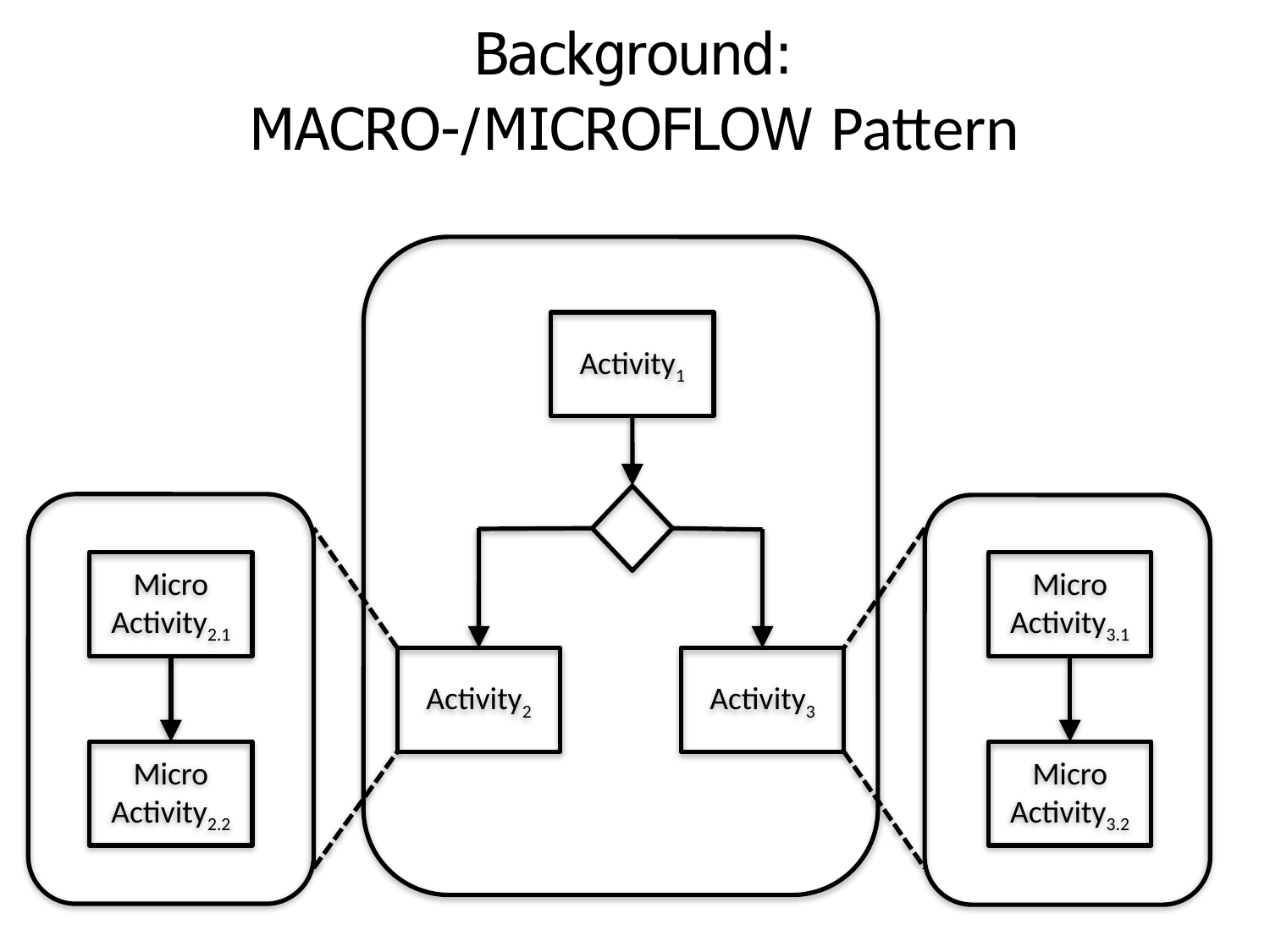

# Background: MACRO-/MICROFLOW Pattern

Activity1

Micro
Activity2.1
Micro
Activity3.1
Activity2
Activity3
Micro
Activity2.2
Micro
Activity3.2